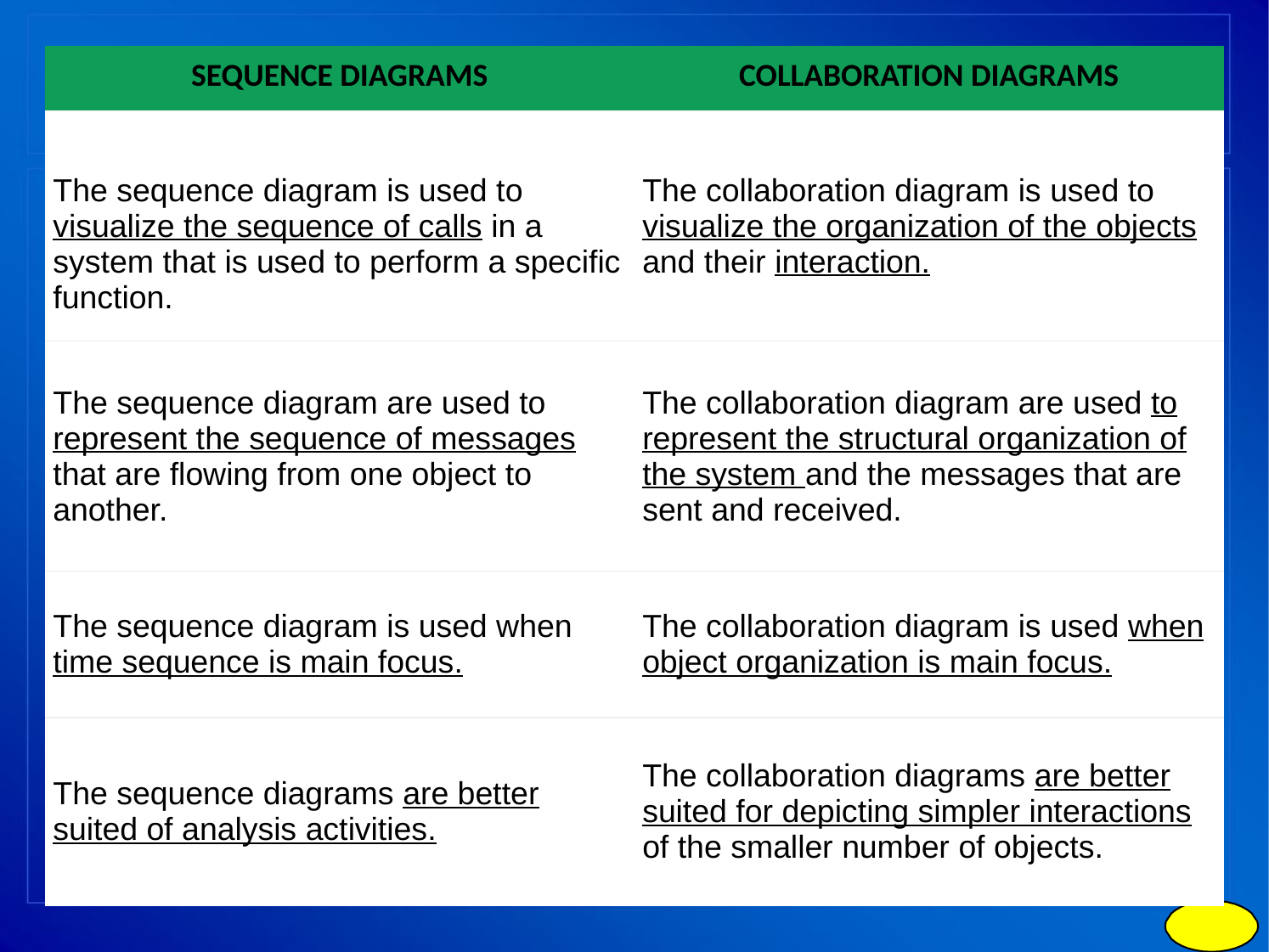

| SEQUENCE DIAGRAMS | COLLABORATION DIAGRAMS |
| --- | --- |
| The sequence diagram is used to visualize the sequence of calls in a system that is used to perform a specific function. | The collaboration diagram is used to visualize the organization of the objects and their interaction. |
| The sequence diagram are used to represent the sequence of messages that are flowing from one object to another. | The collaboration diagram are used to represent the structural organization of the system and the messages that are sent and received. |
| The sequence diagram is used when time sequence is main focus. | The collaboration diagram is used when object organization is main focus. |
| The sequence diagrams are better suited of analysis activities. | The collaboration diagrams are better suited for depicting simpler interactions of the smaller number of objects. |